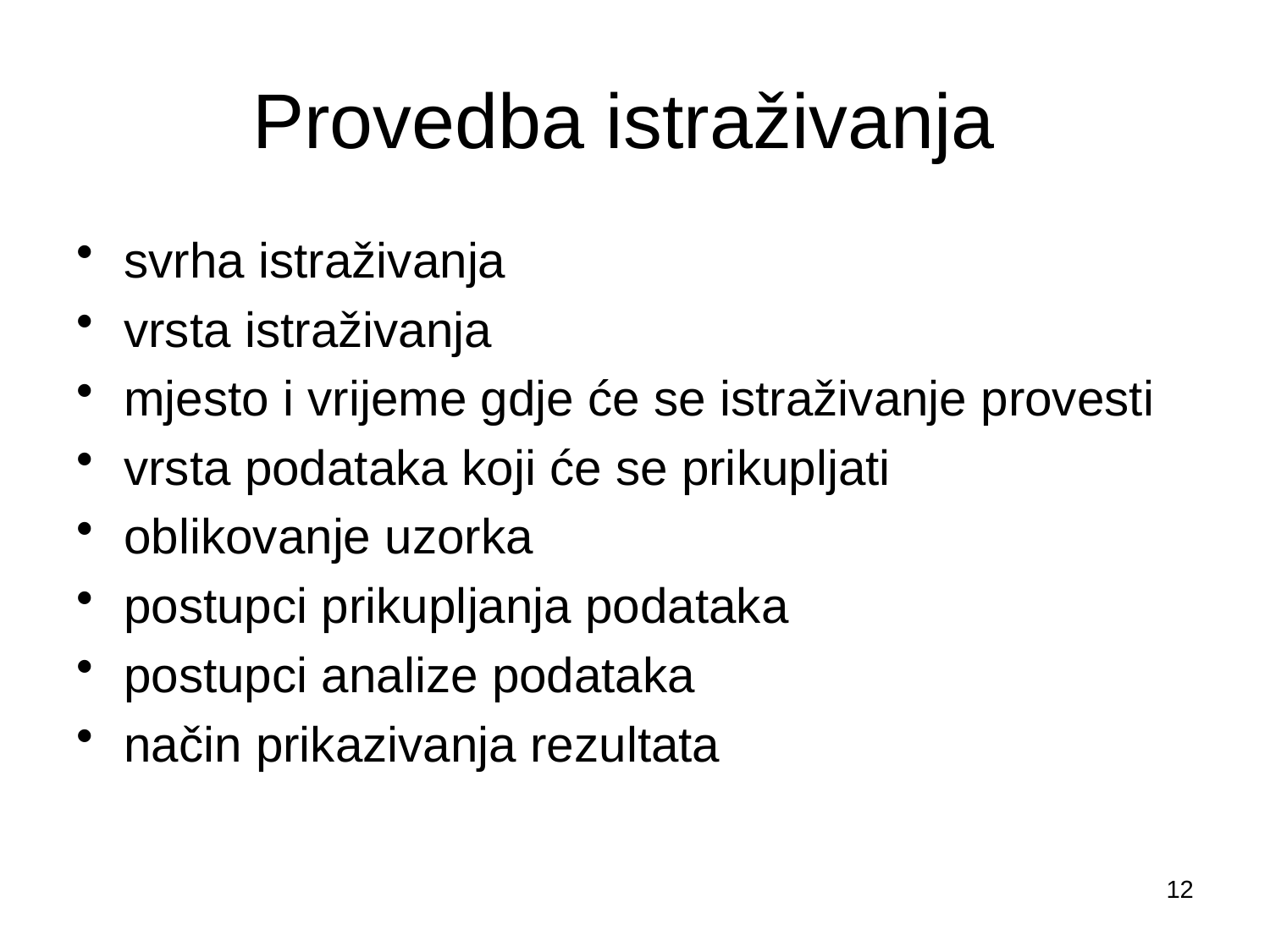

# Provedba istraživanja
svrha istraživanja
vrsta istraživanja
mjesto i vrijeme gdje će se istraživanje provesti
vrsta podataka koji će se prikupljati
oblikovanje uzorka
postupci prikupljanja podataka
postupci analize podataka
način prikazivanja rezultata

12